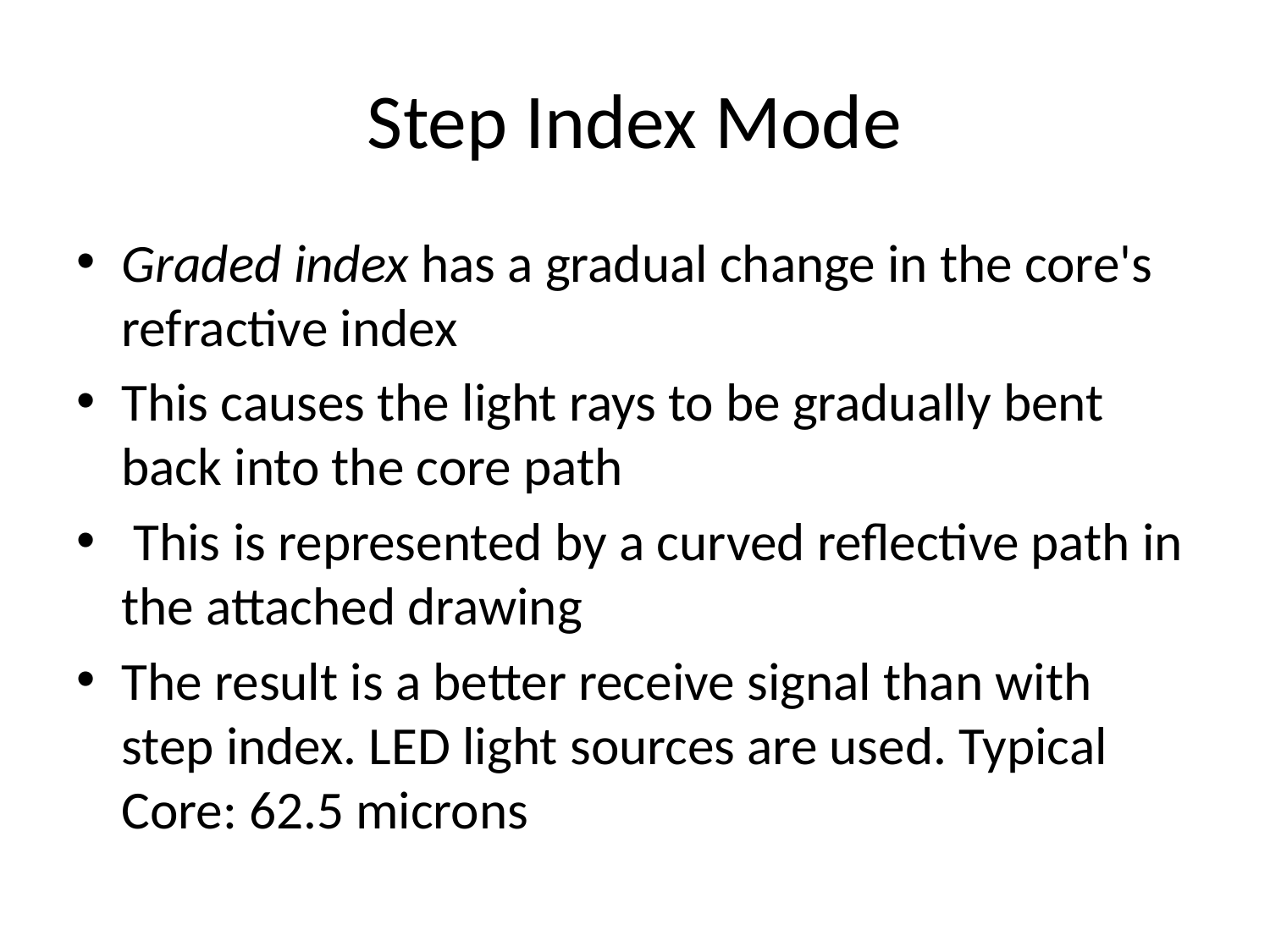

# Step Index Mode
Graded index has a gradual change in the core's refractive index
This causes the light rays to be gradually bent back into the core path
 This is represented by a curved reflective path in the attached drawing
The result is a better receive signal than with step index. LED light sources are used. Typical Core: 62.5 microns